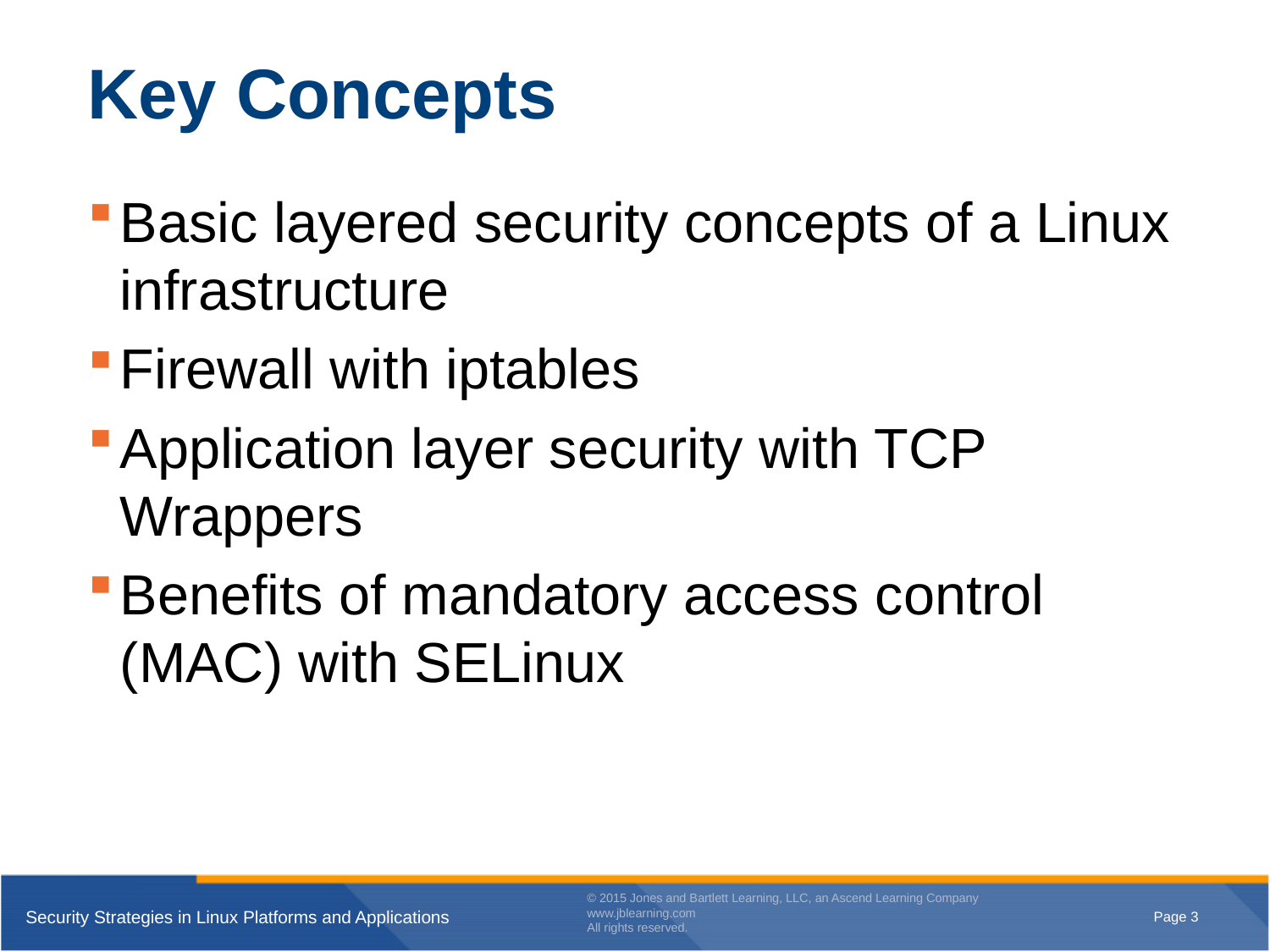

# Key Concepts
Basic layered security concepts of a Linux infrastructure
Firewall with iptables
Application layer security with TCP Wrappers
Benefits of mandatory access control (MAC) with SELinux